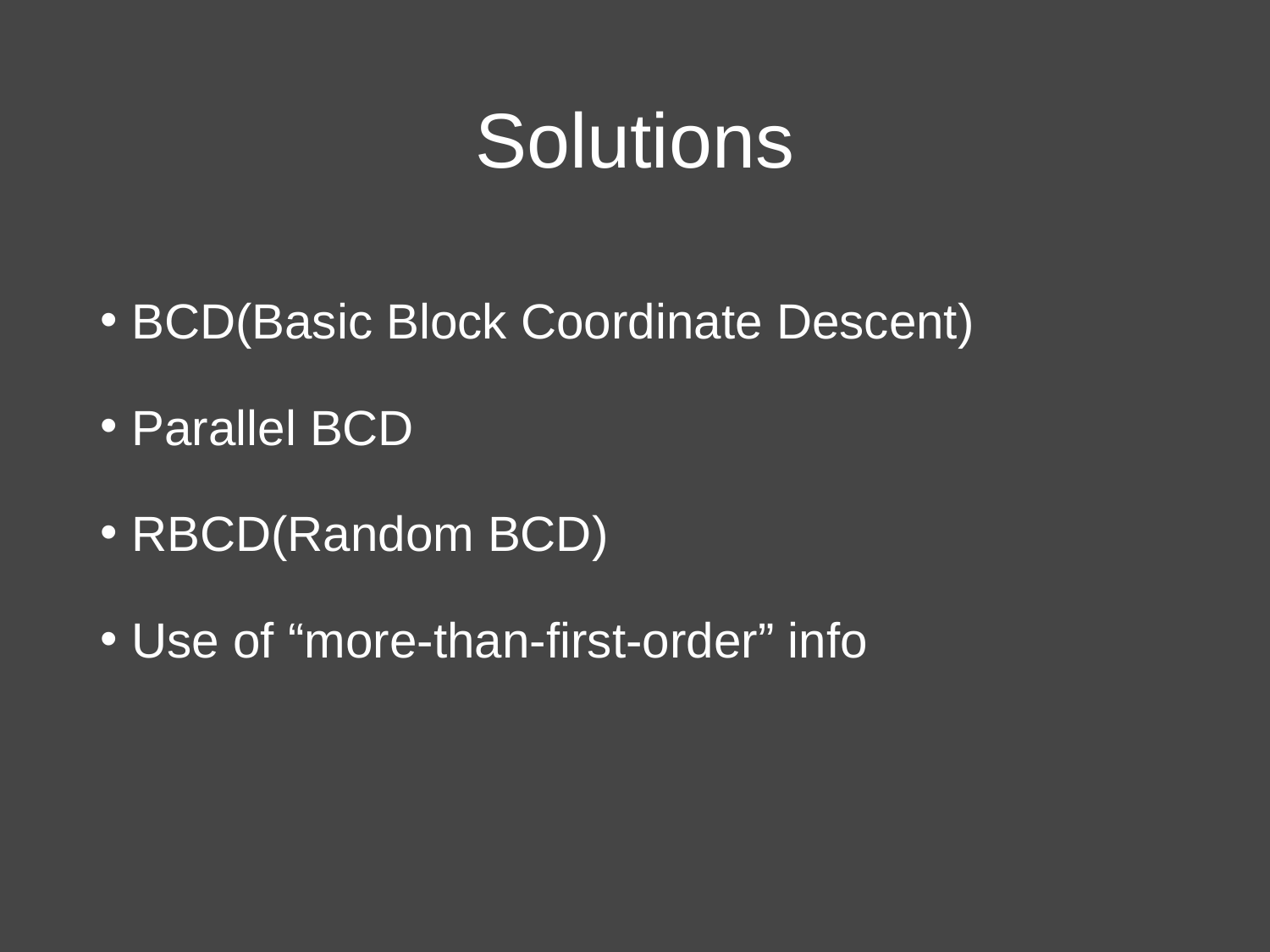

# Solutions
BCD(Basic Block Coordinate Descent)
Parallel BCD
RBCD(Random BCD)
Use of “more-than-first-order” info